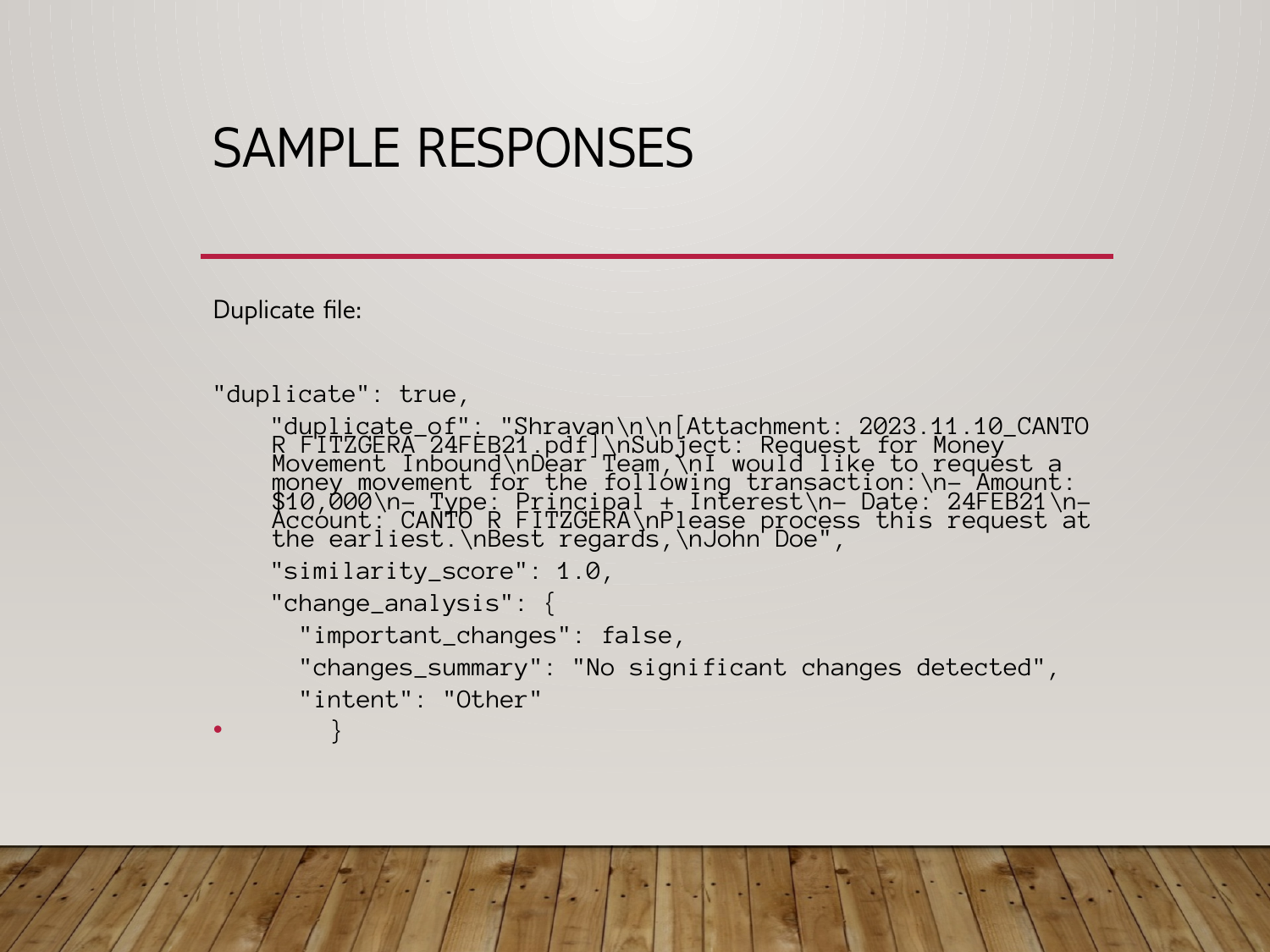

# Sample responses
Duplicate file:

"duplicate": true,
    "duplicate_of": "Shravan\n\n[Attachment: 2023.11.10_CANTO R FITZGERA 24FEB21.pdf]\nSubject: Request for Money Movement Inbound\nDear Team,\nI would like to request a money movement for the following transaction:\n- Amount: $10,000\n- Type: Principal + Interest\n- Date: 24FEB21\n- Account: CANTO R FITZGERA\nPlease process this request at the earliest.\nBest regards,\nJohn Doe",
    "similarity_score": 1.0,
    "change_analysis": {
      "important_changes": false,
      "changes_summary": "No significant changes detected",
      "intent": "Other"
    }